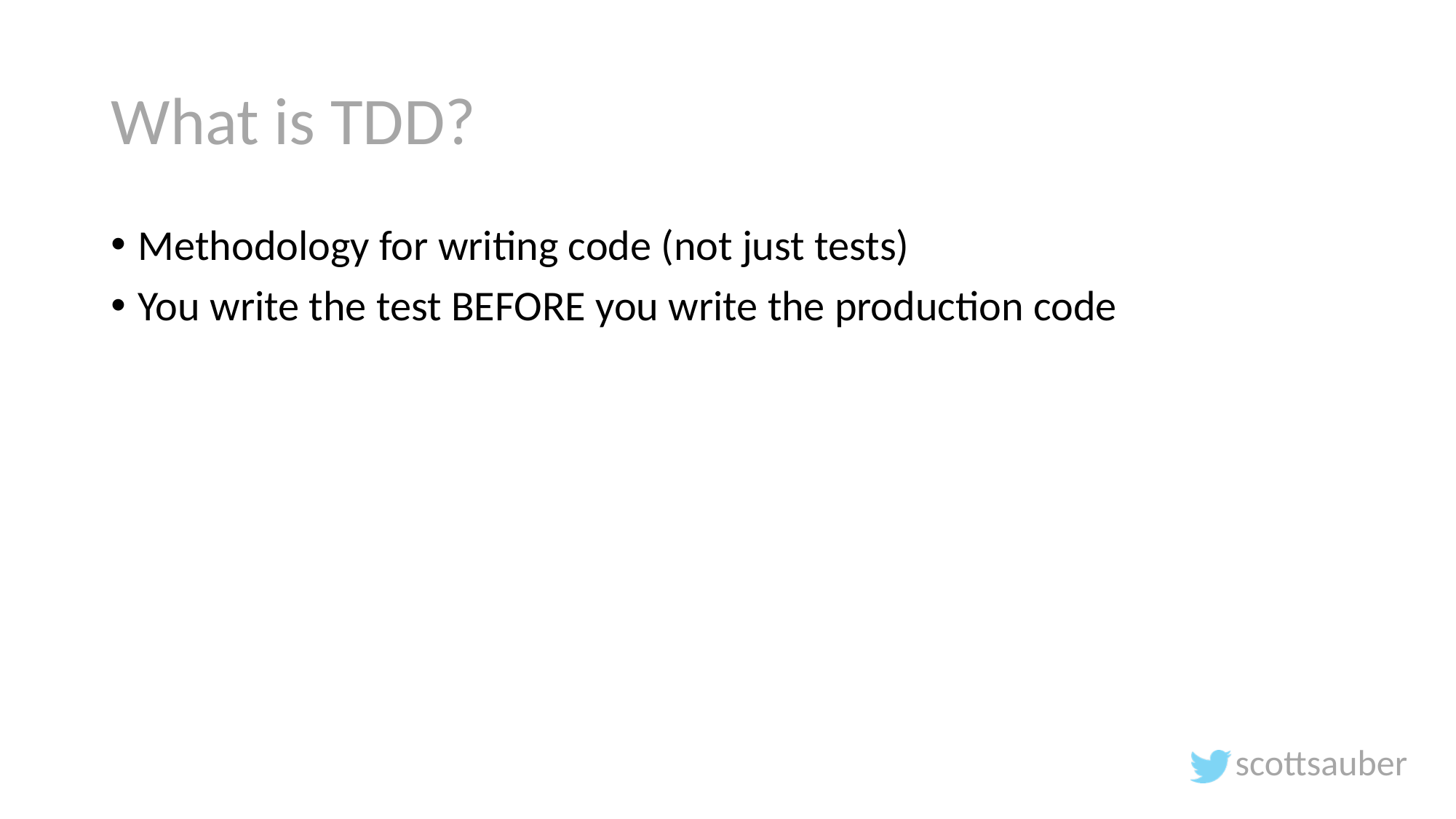

# What is TDD?
Methodology for writing code (not just tests)
You write the test BEFORE you write the production code
scottsauber